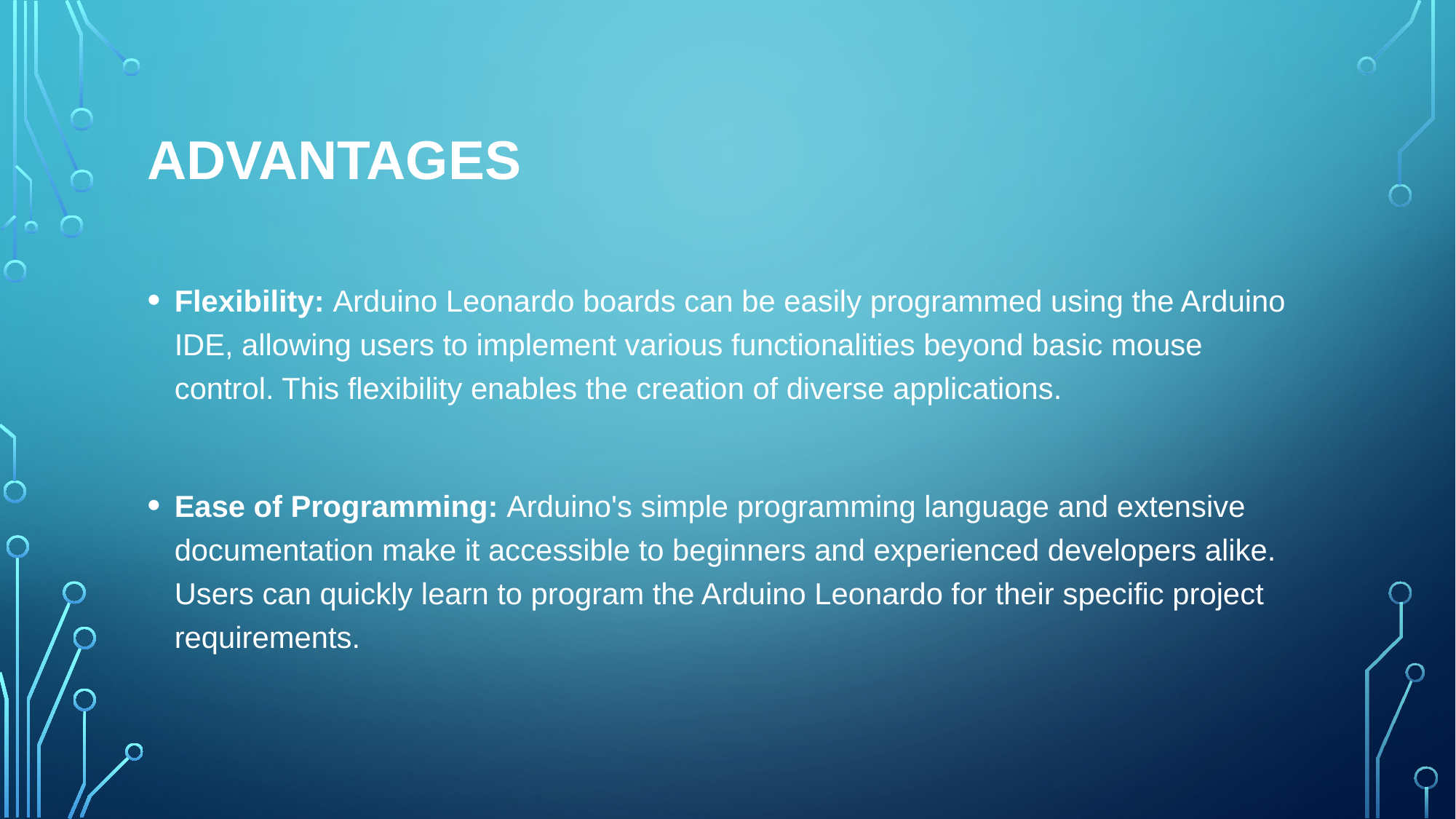

# Advantages
Flexibility: Arduino Leonardo boards can be easily programmed using the Arduino IDE, allowing users to implement various functionalities beyond basic mouse control. This flexibility enables the creation of diverse applications.

Ease of Programming: Arduino's simple programming language and extensive documentation make it accessible to beginners and experienced developers alike. Users can quickly learn to program the Arduino Leonardo for their specific project requirements.